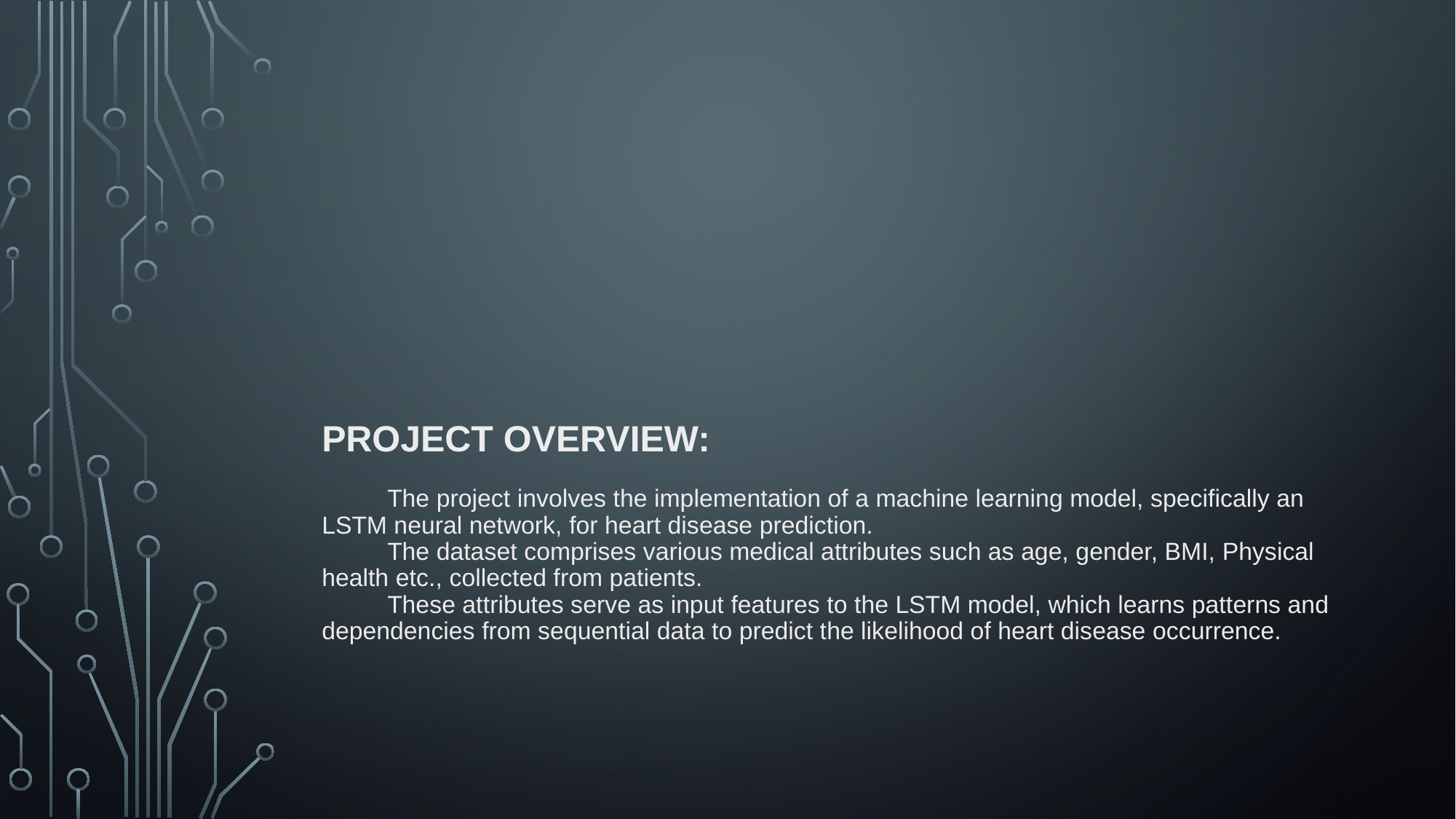

# Project Overview: The project involves the implementation of a machine learning model, specifically an LSTM neural network, for heart disease prediction. The dataset comprises various medical attributes such as age, gender, BMI, Physical health etc., collected from patients. These attributes serve as input features to the LSTM model, which learns patterns and dependencies from sequential data to predict the likelihood of heart disease occurrence.